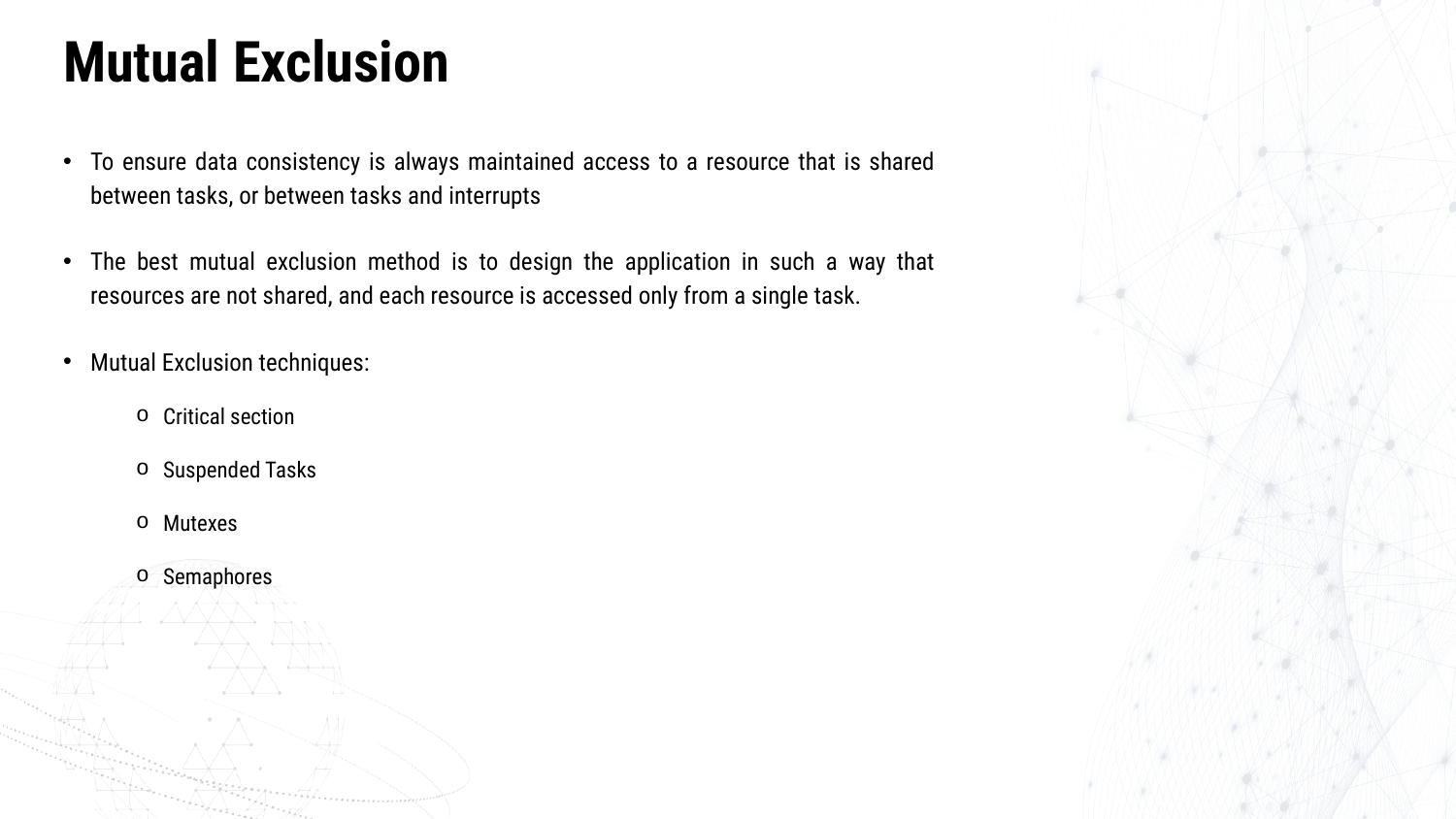

# Mutual Exclusion
To ensure data consistency is always maintained access to a resource that is shared between tasks, or between tasks and interrupts

The best mutual exclusion method is to design the application in such a way that resources are not shared, and each resource is accessed only from a single task.

Mutual Exclusion techniques:
Critical section
Suspended Tasks
Mutexes
Semaphores